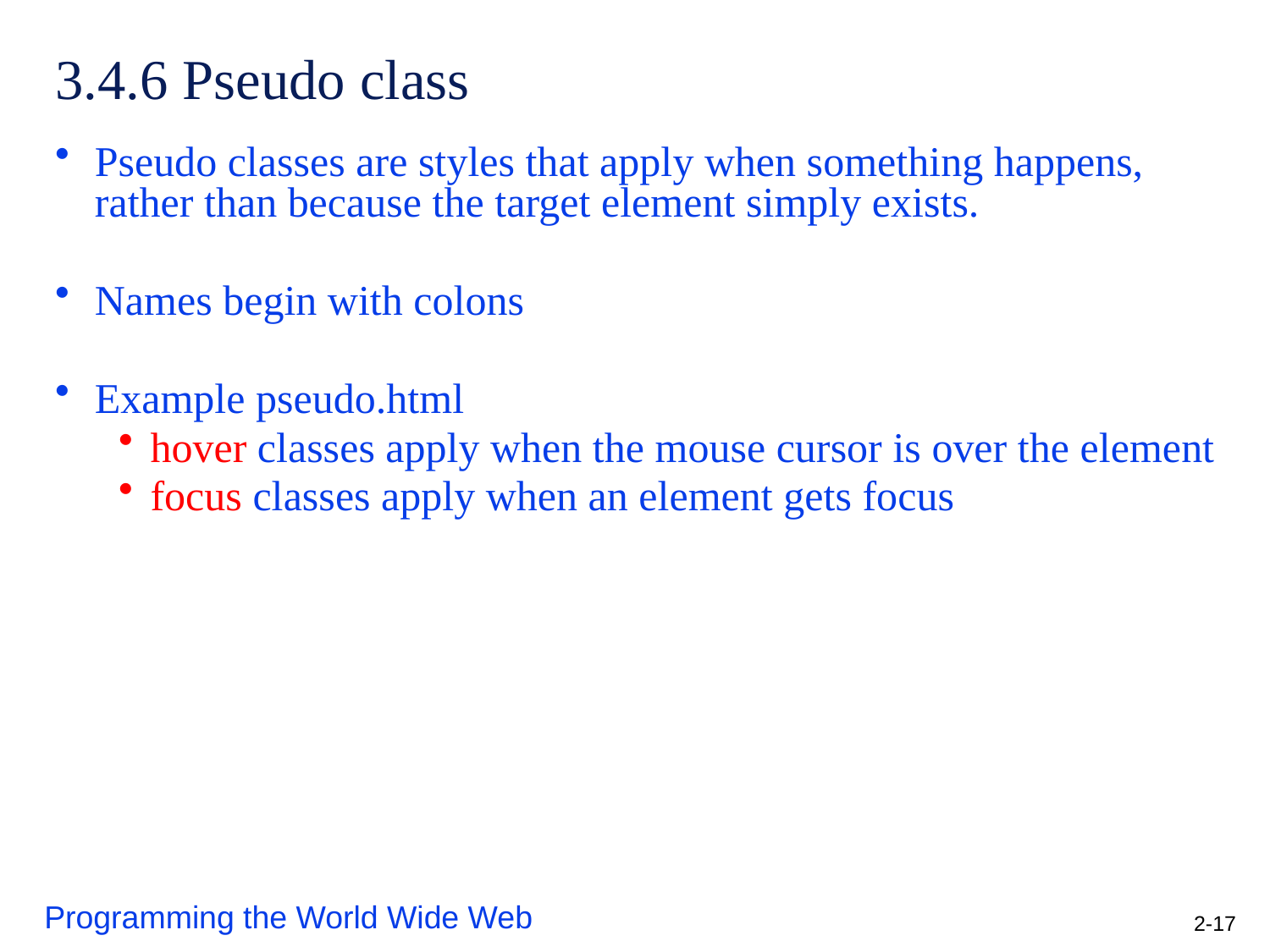

# 3.4.6 Pseudo class
Pseudo classes are styles that apply when something happens, rather than because the target element simply exists.

Names begin with colons

Example pseudo.html
hover classes apply when the mouse cursor is over the element
focus classes apply when an element gets focus